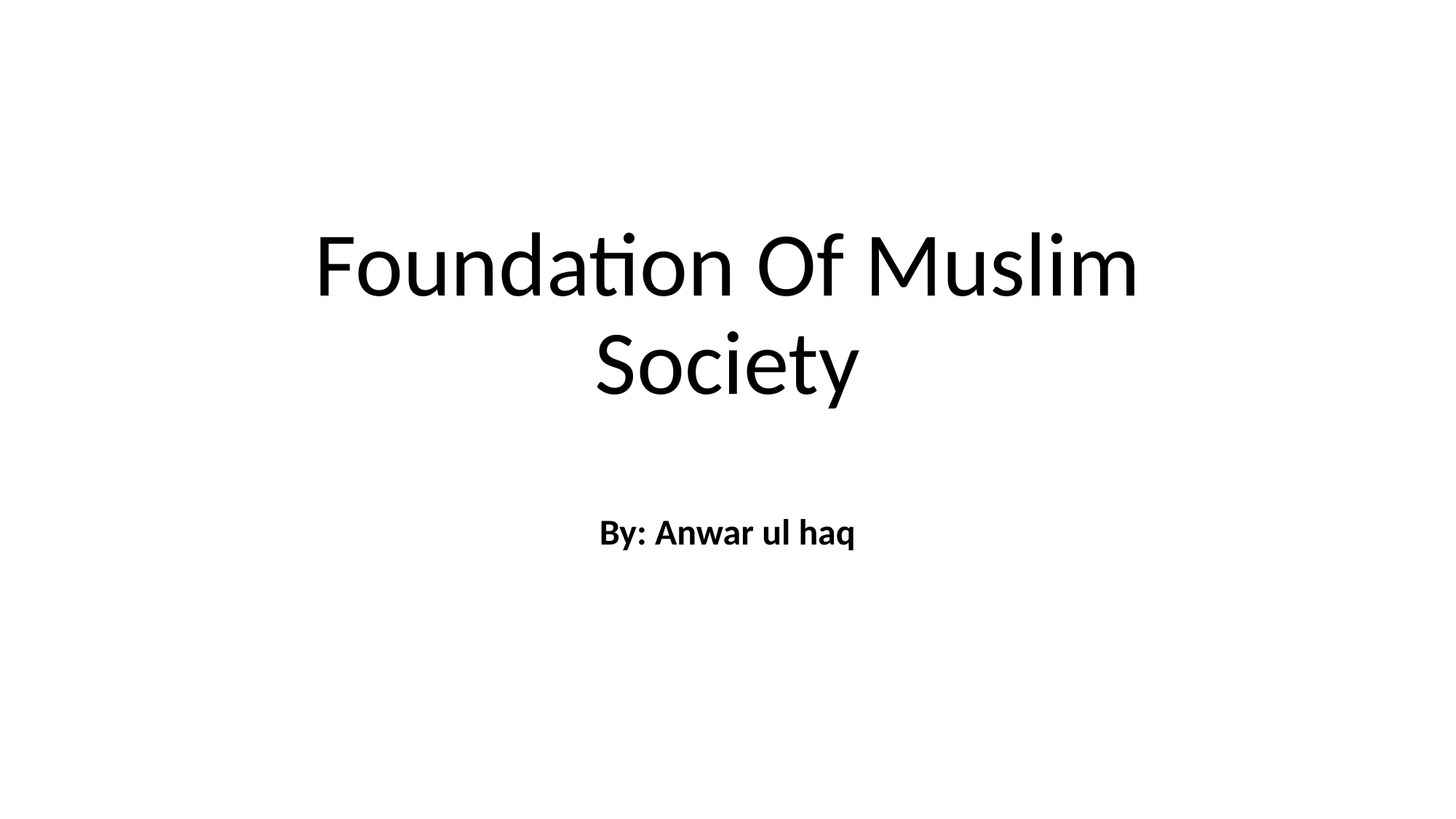

# Foundation Of Muslim Society
By: Anwar ul haq